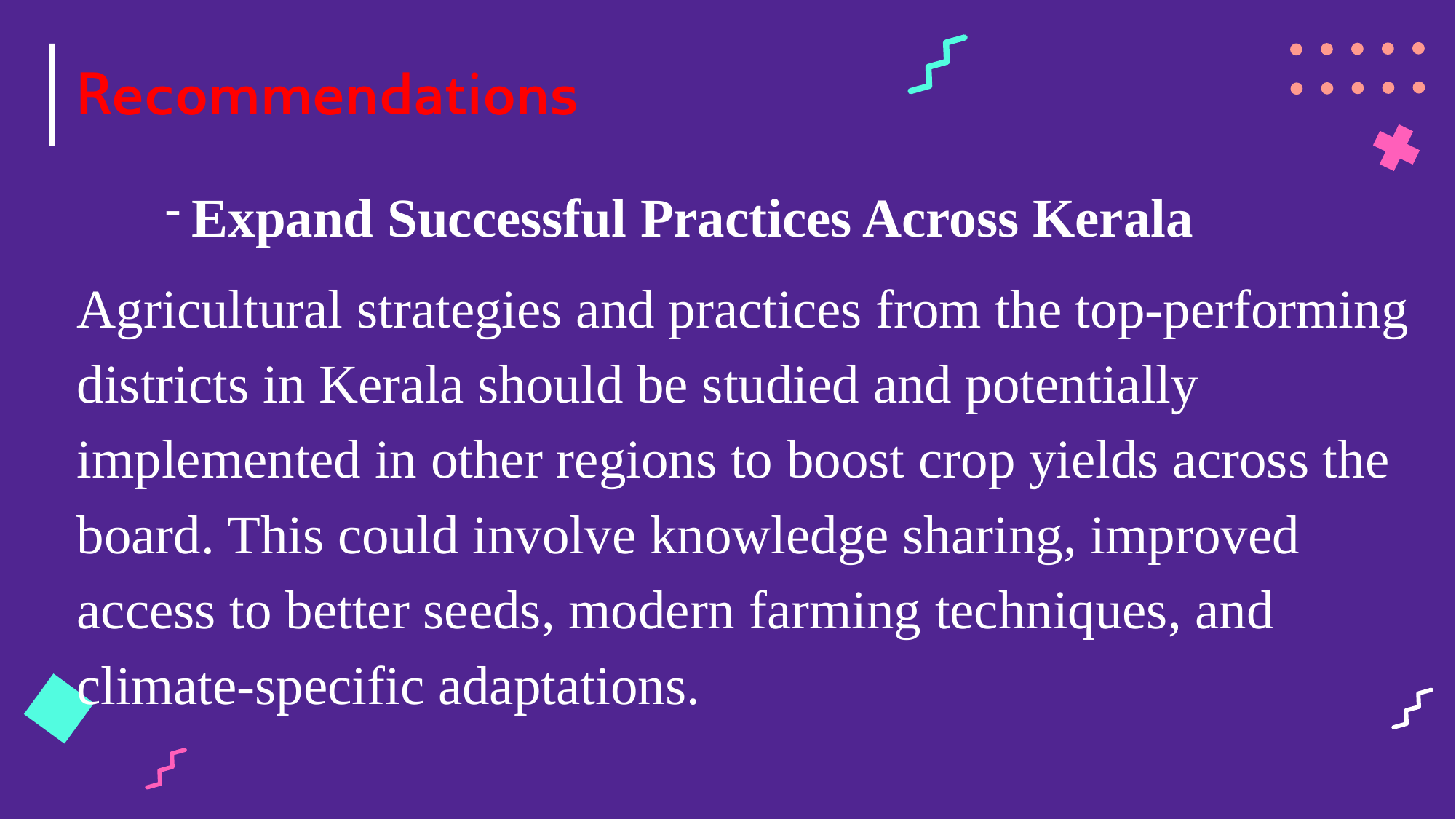

# Recommendations
Expand Successful Practices Across Kerala
Agricultural strategies and practices from the top-performing districts in Kerala should be studied and potentially implemented in other regions to boost crop yields across the board. This could involve knowledge sharing, improved access to better seeds, modern farming techniques, and climate-specific adaptations.